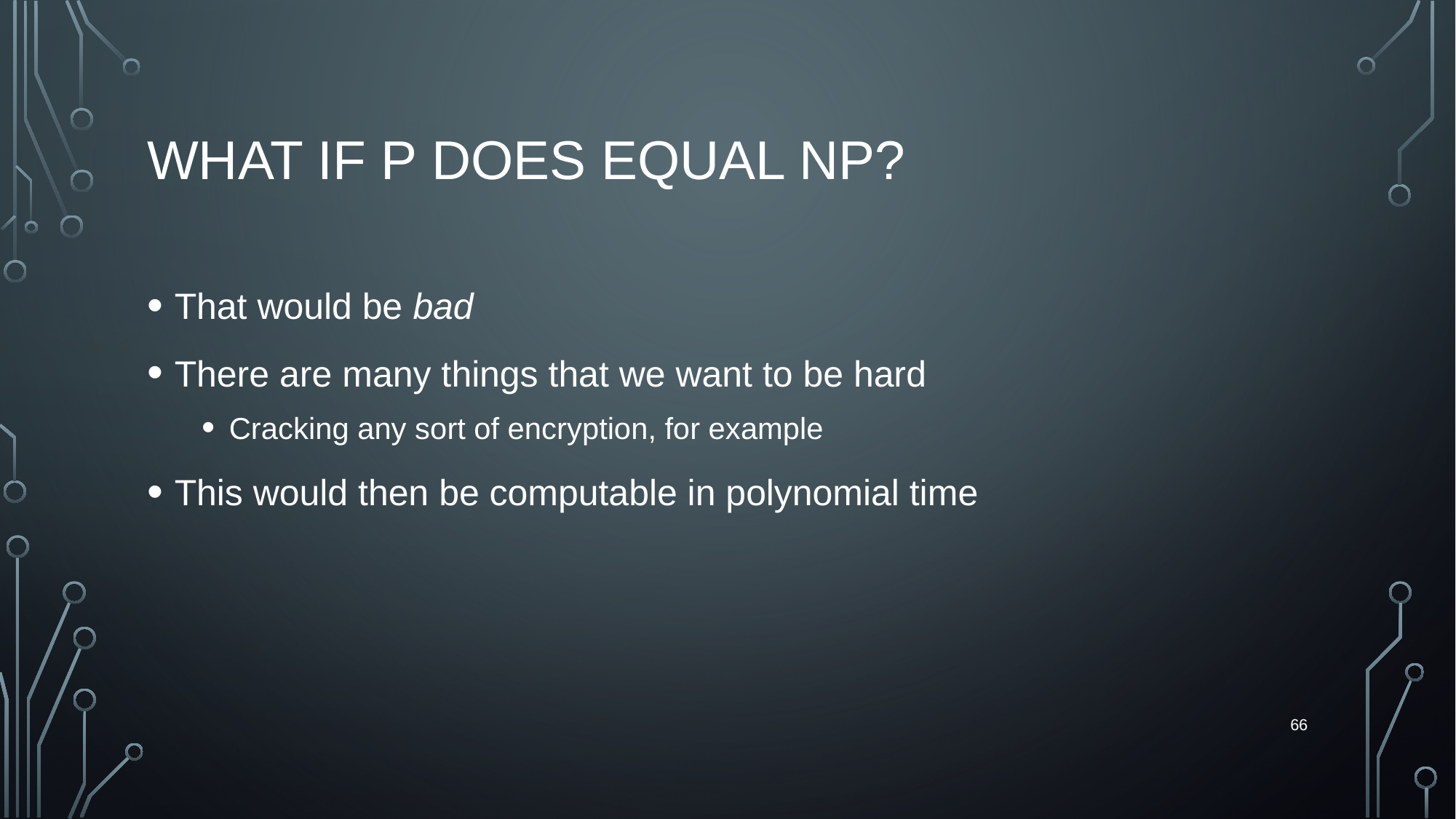

# What if P does equal NP?
That would be bad
There are many things that we want to be hard
Cracking any sort of encryption, for example
This would then be computable in polynomial time
66